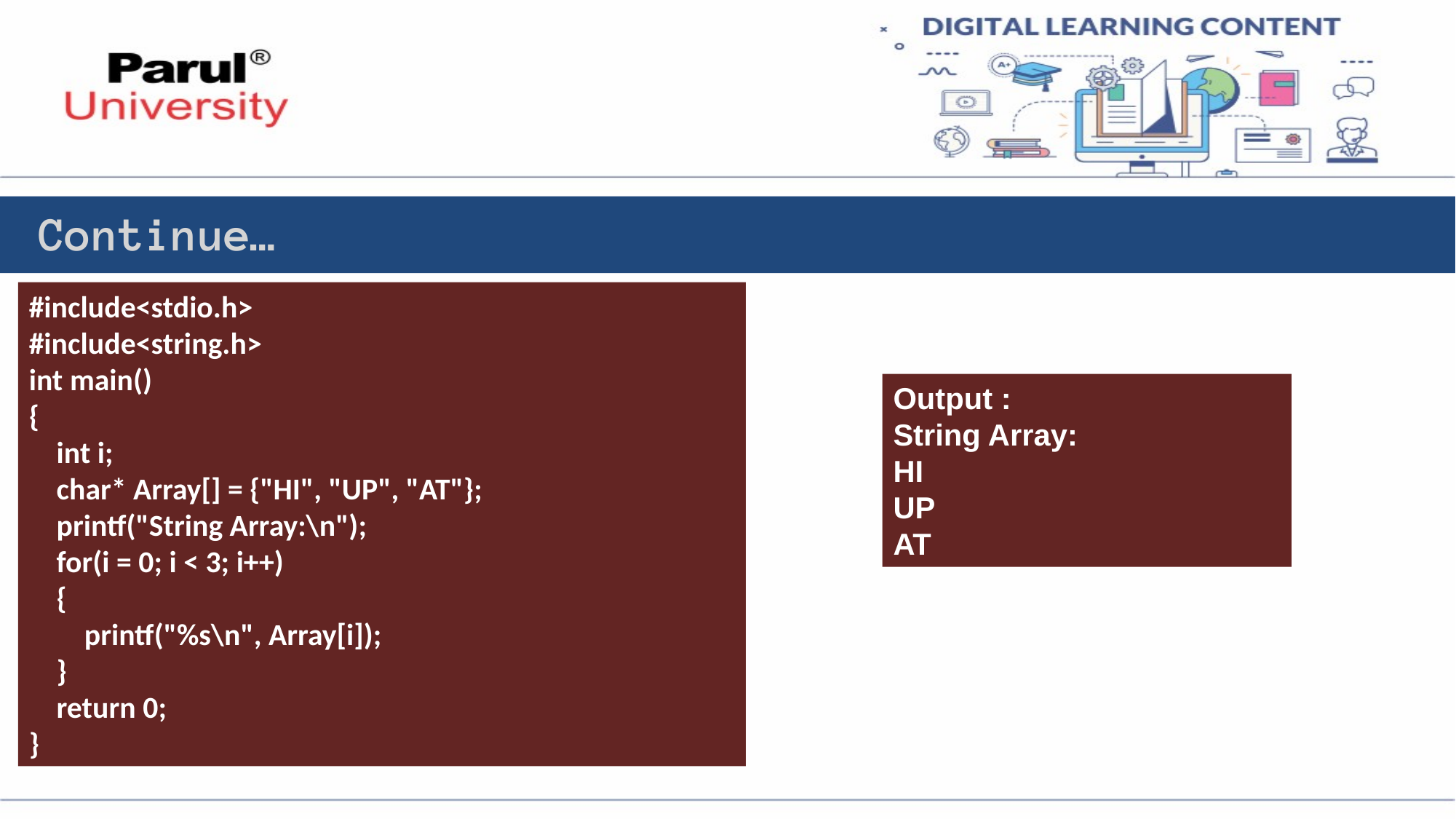

# Continue…
#include<stdio.h>
#include<string.h>
int main()
{
    int i;
    char* Array[] = {"HI", "UP", "AT"};
    printf("String Array:\n");
    for(i = 0; i < 3; i++)
    {
        printf("%s\n", Array[i]);
    }
    return 0;
}
Output :
String Array:
HI
UP
AT